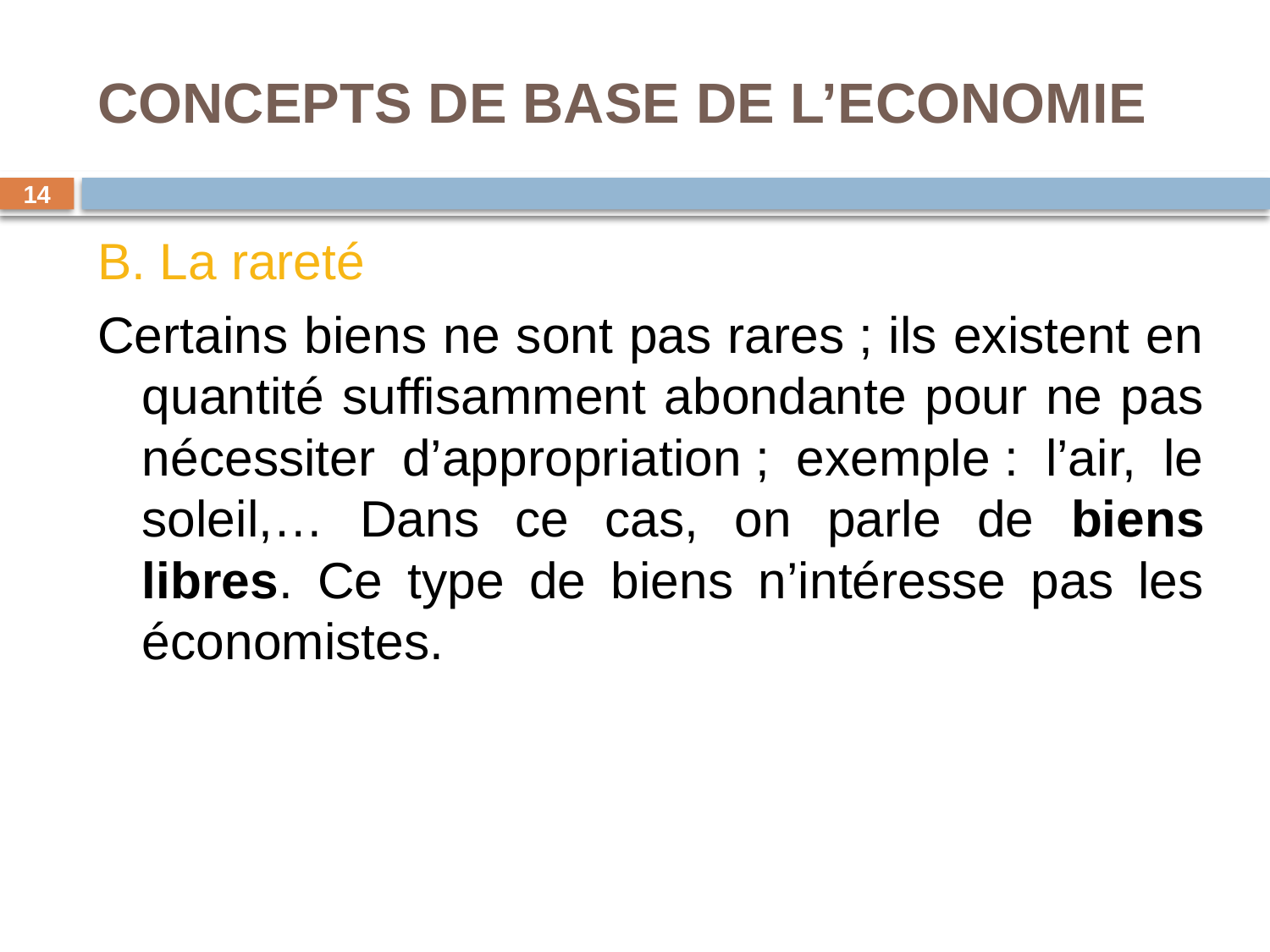

# CONCEPTS DE BASE DE L’ECONOMIE
14
B. La rareté
Certains biens ne sont pas rares ; ils existent en quantité suffisamment abondante pour ne pas nécessiter d’appropriation ; exemple : l’air, le soleil,… Dans ce cas, on parle de biens libres. Ce type de biens n’intéresse pas les économistes.